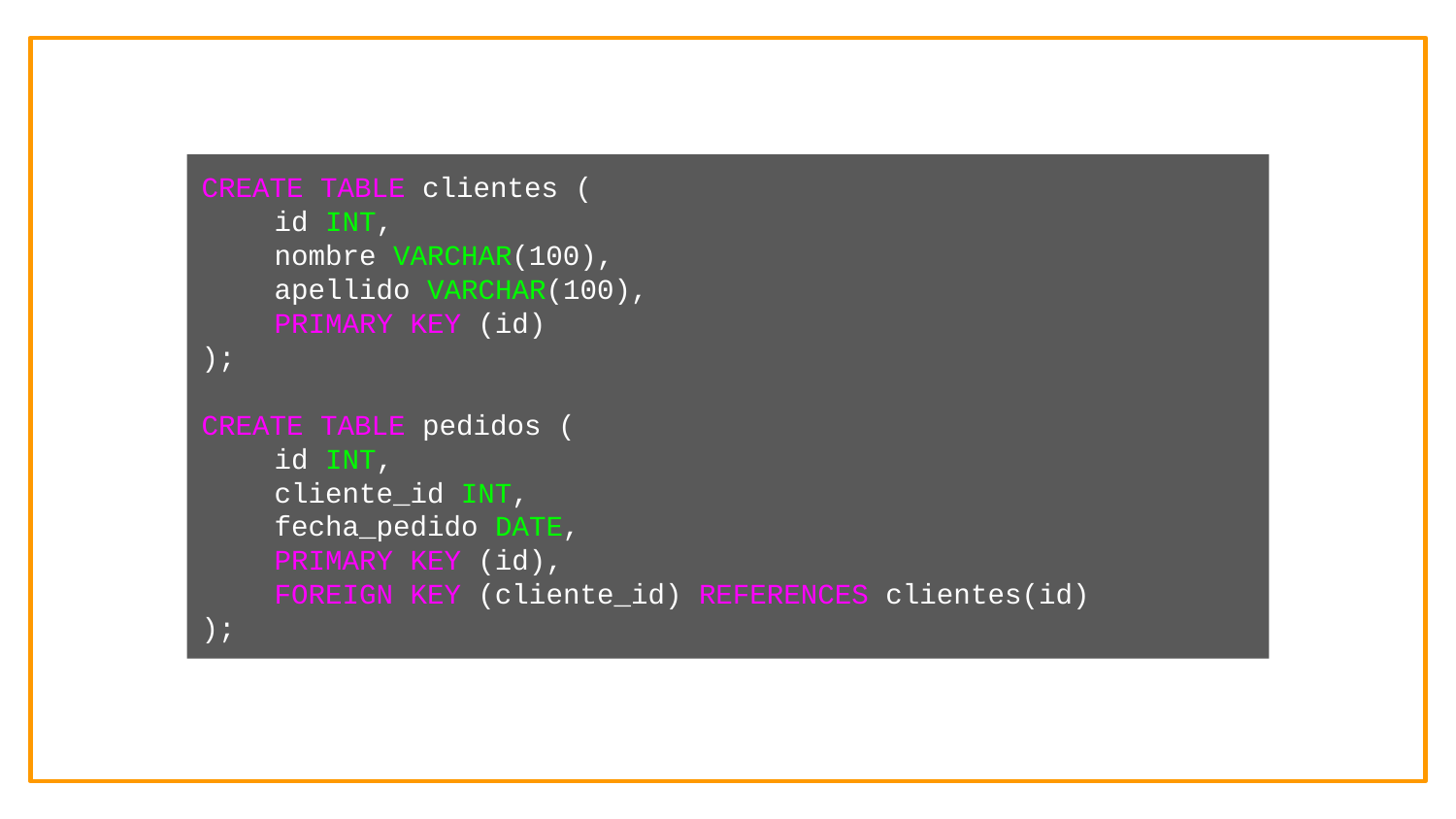

CREATE TABLE clientes (
id INT,
nombre VARCHAR(100),
apellido VARCHAR(100),
PRIMARY KEY (id)
);

CREATE TABLE pedidos (
id INT,
cliente_id INT,
fecha_pedido DATE,
PRIMARY KEY (id),
FOREIGN KEY (cliente_id) REFERENCES clientes(id)
);